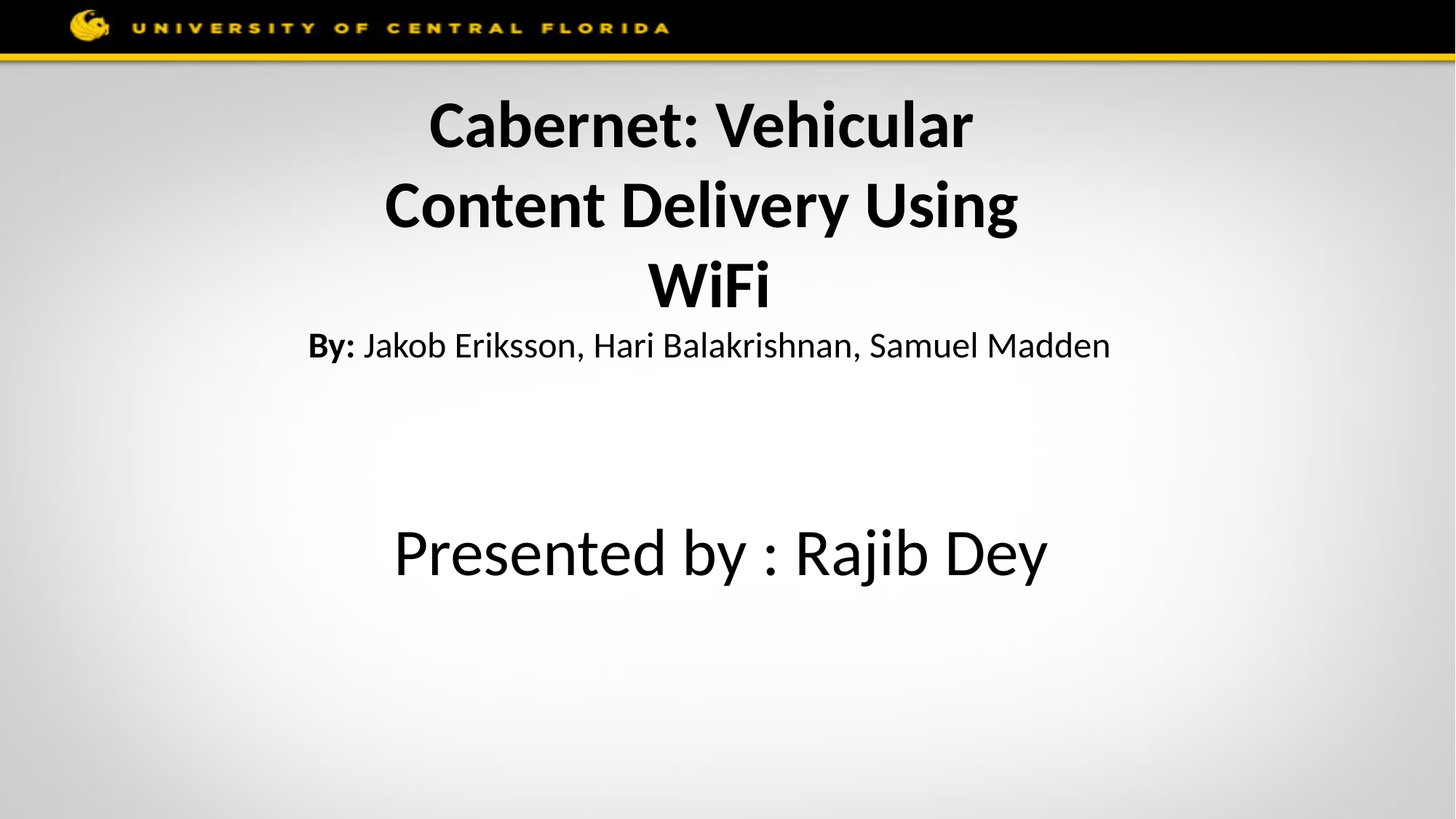

# Cabernet: Vehicular Content Delivery Using WiFi By: Jakob Eriksson, Hari Balakrishnan, Samuel Madden
Presented by : Rajib Dey